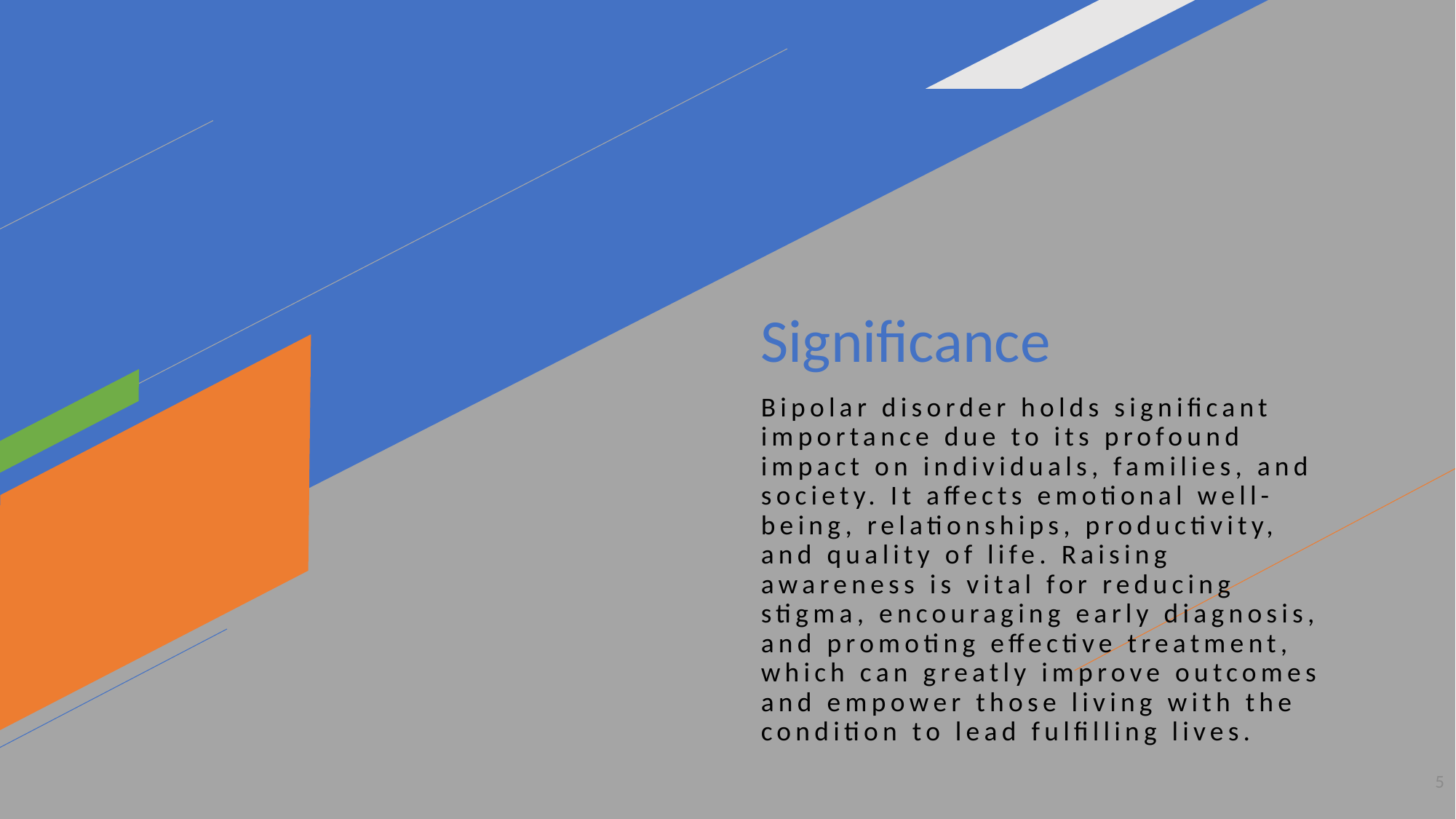

# Significance
Bipolar disorder holds significant importance due to its profound impact on individuals, families, and society. It affects emotional well-being, relationships, productivity, and quality of life. Raising awareness is vital for reducing stigma, encouraging early diagnosis, and promoting effective treatment, which can greatly improve outcomes and empower those living with the condition to lead fulfilling lives.
5